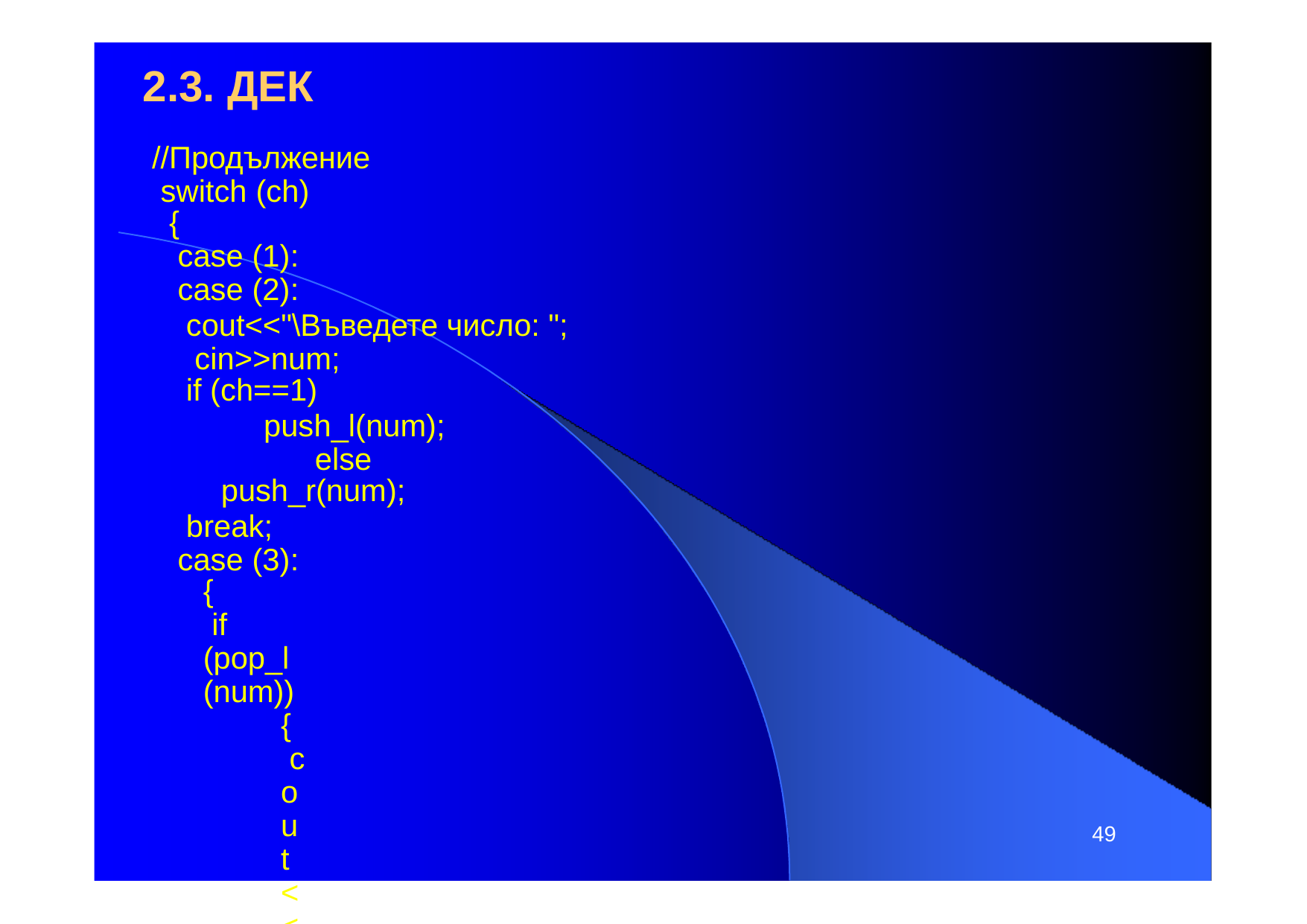

# 2.3. ДЕК
//Продължение  switch (ch)
{
case (1):  case (2):
cout<<"\Въведете число: ";  cin>>num;
if (ch==1)
push_l(num);  else
push_r(num);
break;  case (3):
{
if (pop_l(num))
{
cout<<num<<"\n";
}
else
{ cout<<"Празна структура!\n";}  break;
}
49